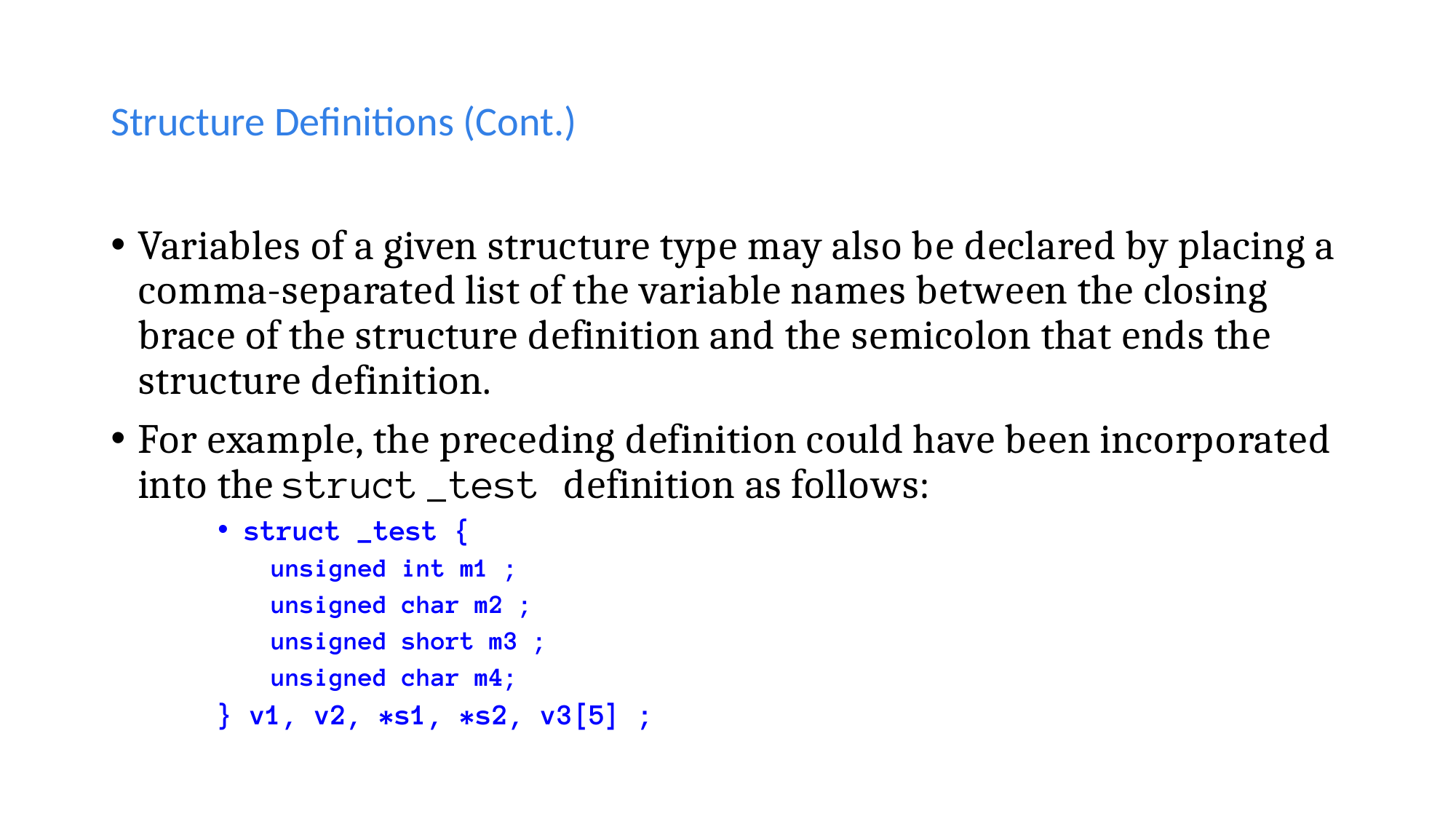

# Structure Definitions (Cont.)
Variables of a given structure type may also be declared by placing a comma-separated list of the variable names between the closing brace of the structure definition and the semicolon that ends the structure definition.
For example, the preceding definition could have been incorporated into the struct _test definition as follows:
struct _test {
unsigned int m1 ;
unsigned char m2 ;
unsigned short m3 ;
unsigned char m4;
} v1, v2, *s1, *s2, v3[5] ;